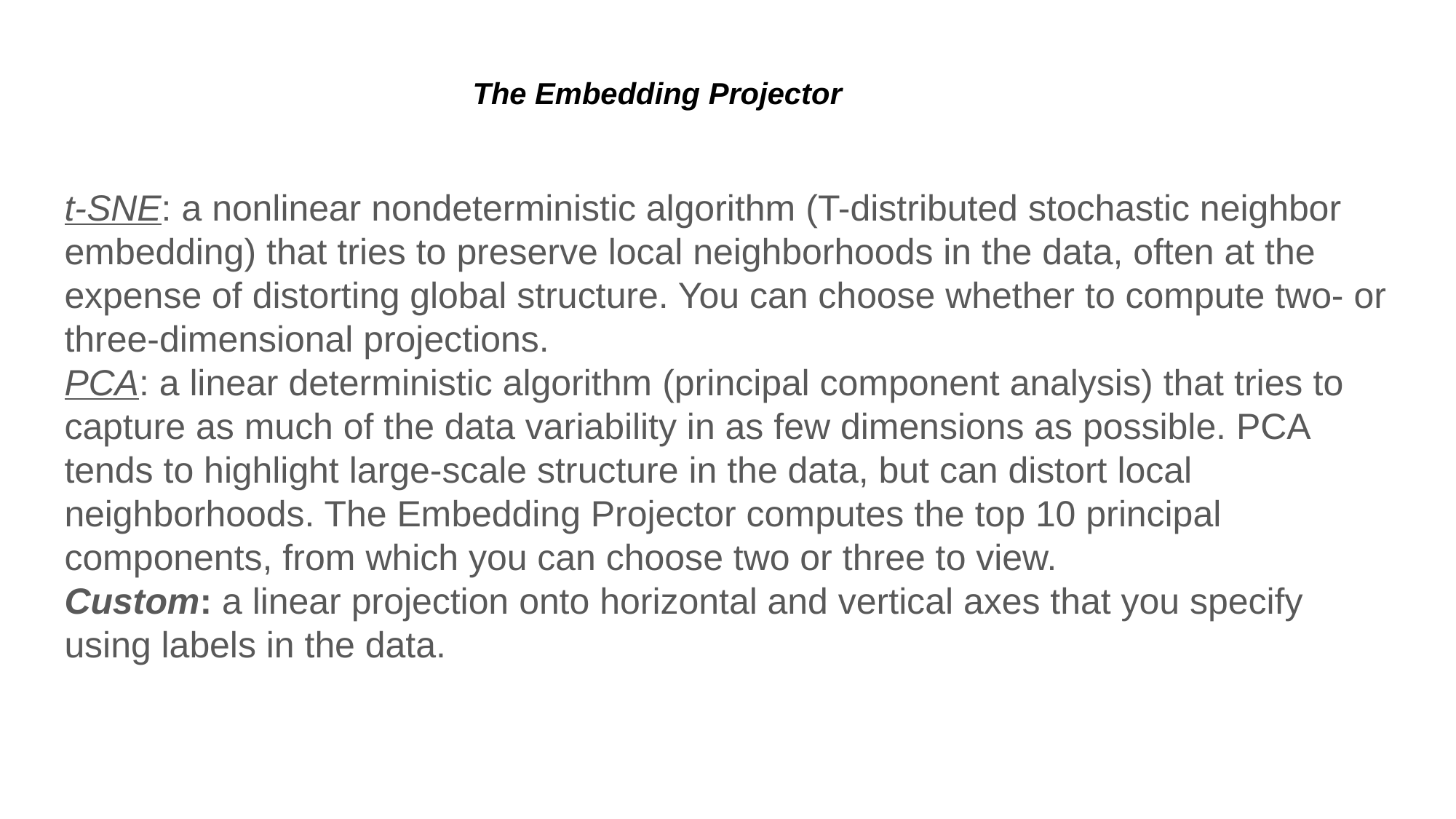

# The Embedding Projector
t-SNE: a nonlinear nondeterministic algorithm (T-distributed stochastic neighbor embedding) that tries to preserve local neighborhoods in the data, often at the expense of distorting global structure. You can choose whether to compute two- or three-dimensional projections.
PCA: a linear deterministic algorithm (principal component analysis) that tries to capture as much of the data variability in as few dimensions as possible. PCA tends to highlight large-scale structure in the data, but can distort local neighborhoods. The Embedding Projector computes the top 10 principal components, from which you can choose two or three to view.
Custom: a linear projection onto horizontal and vertical axes that you specify using labels in the data.